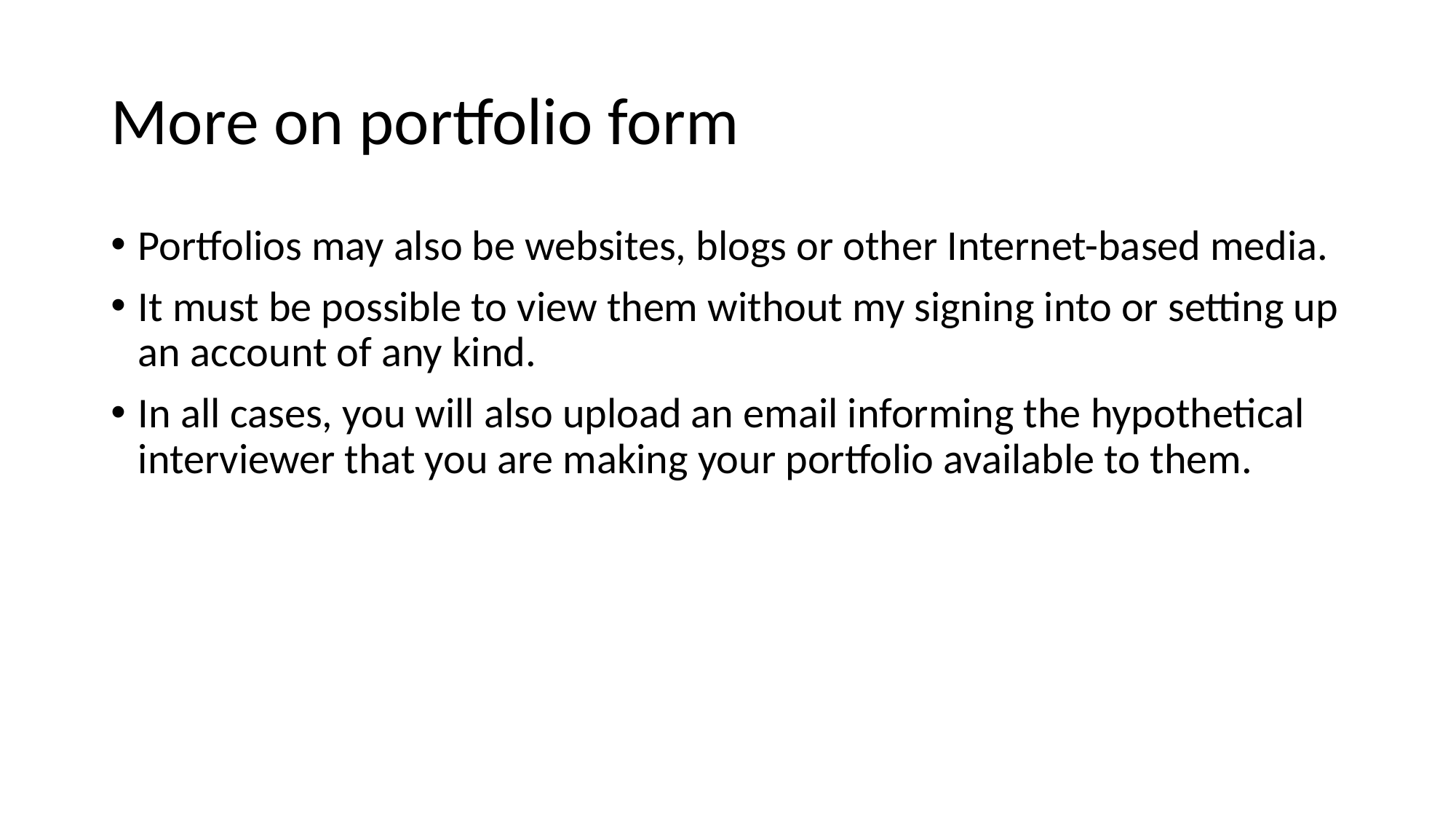

# More on portfolio form
Portfolios may also be websites, blogs or other Internet-based media.
It must be possible to view them without my signing into or setting up an account of any kind.
In all cases, you will also upload an email informing the hypothetical interviewer that you are making your portfolio available to them.